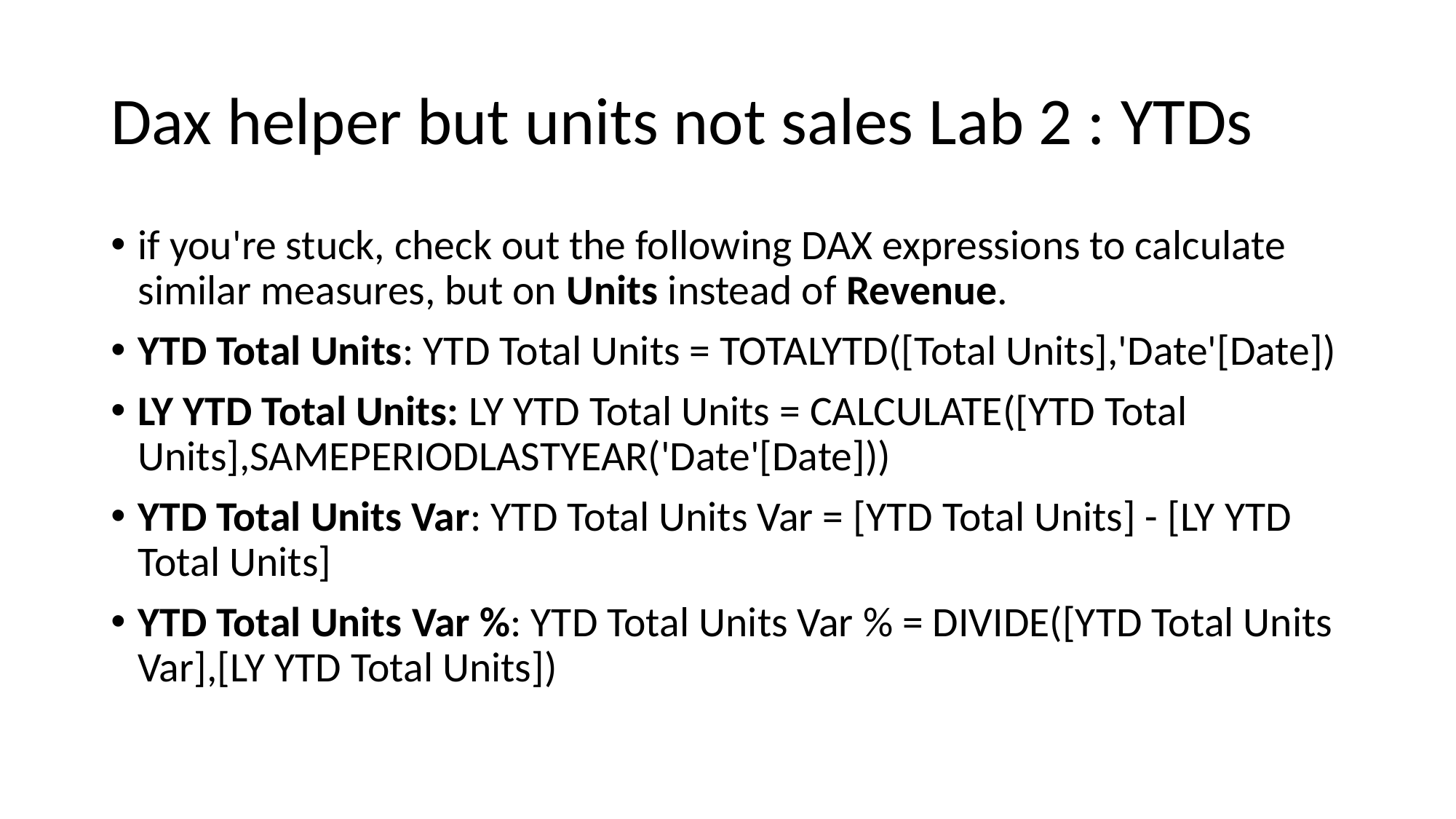

# Dax helper but units not sales Lab 2 : YTDs
if you're stuck, check out the following DAX expressions to calculate similar measures, but on Units instead of Revenue.
YTD Total Units: YTD Total Units = TOTALYTD([Total Units],'Date'[Date])
LY YTD Total Units: LY YTD Total Units = CALCULATE([YTD Total Units],SAMEPERIODLASTYEAR('Date'[Date]))
YTD Total Units Var: YTD Total Units Var = [YTD Total Units] - [LY YTD Total Units]
YTD Total Units Var %: YTD Total Units Var % = DIVIDE([YTD Total Units Var],[LY YTD Total Units])